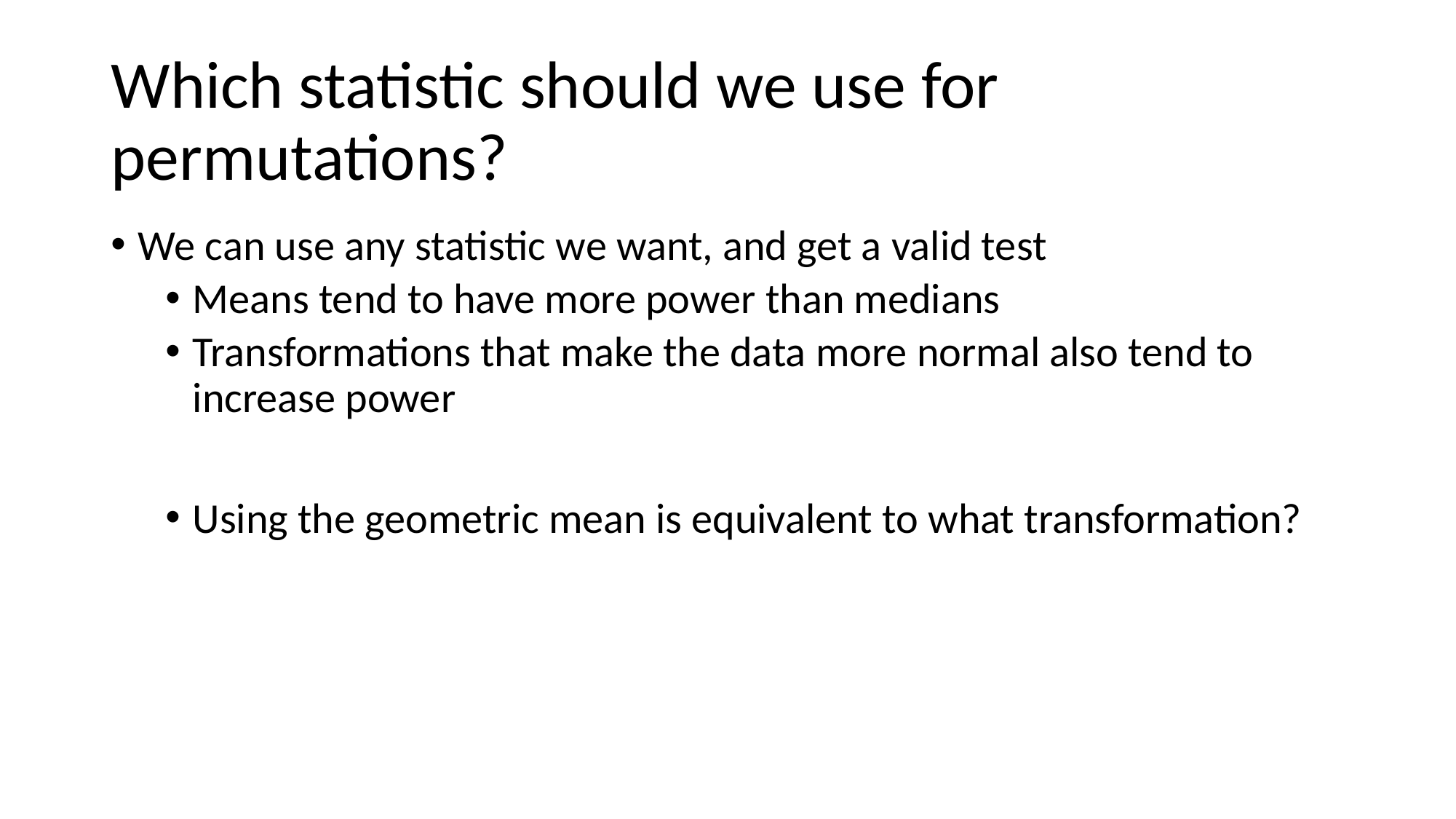

# Which statistic should we use for permutations?
We can use any statistic we want, and get a valid test
Means tend to have more power than medians
Transformations that make the data more normal also tend to increase power

Using the geometric mean is equivalent to what transformation?